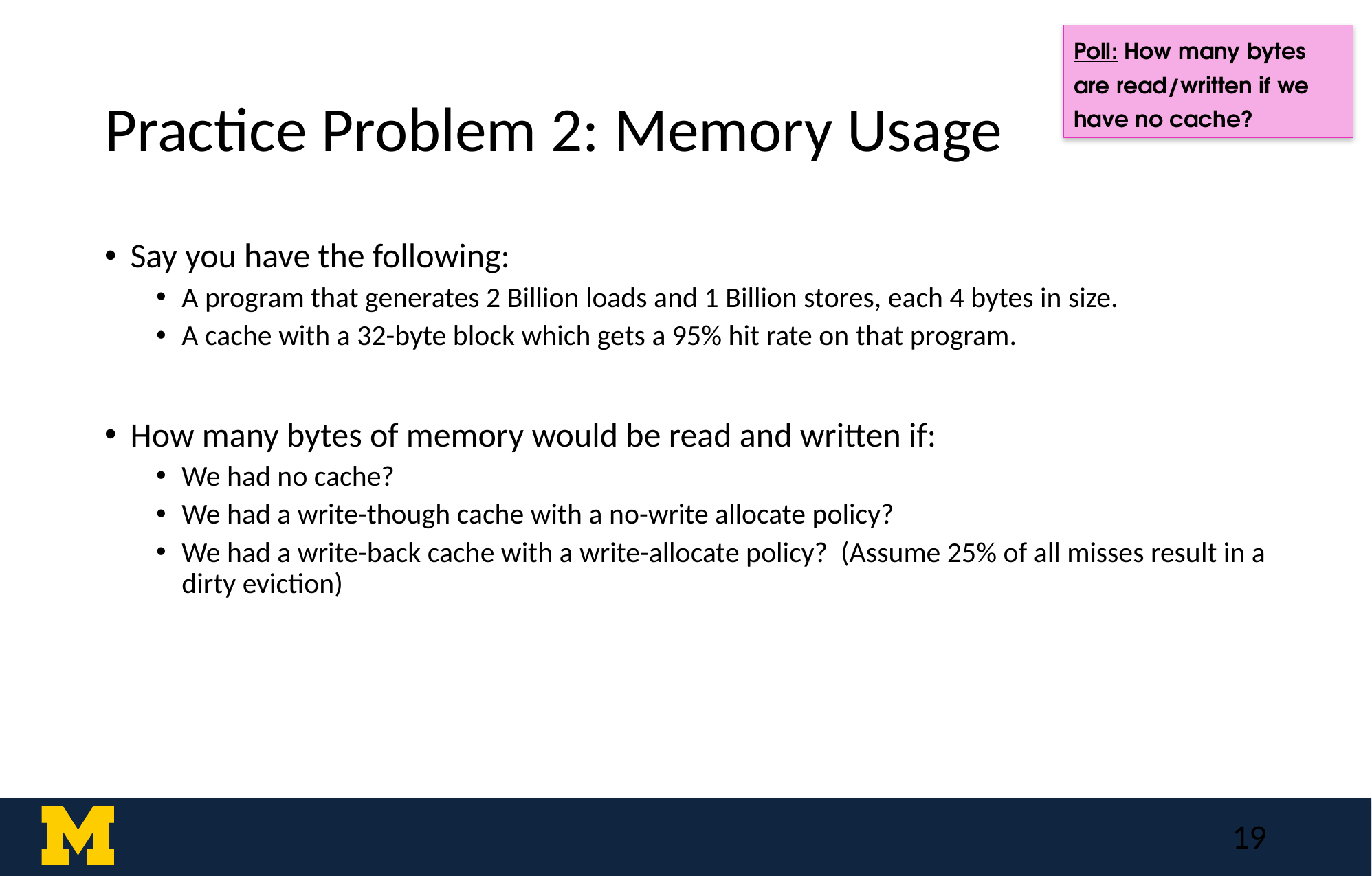

Poll: How many bytes are read/written if we have no cache?
# Practice Problem 2: Memory Usage
Say you have the following:
A program that generates 2 Billion loads and 1 Billion stores, each 4 bytes in size.
A cache with a 32-byte block which gets a 95% hit rate on that program.

How many bytes of memory would be read and written if:
We had no cache?
We had a write-though cache with a no-write allocate policy?
We had a write-back cache with a write-allocate policy?  (Assume 25% of all misses result in a dirty eviction)
19